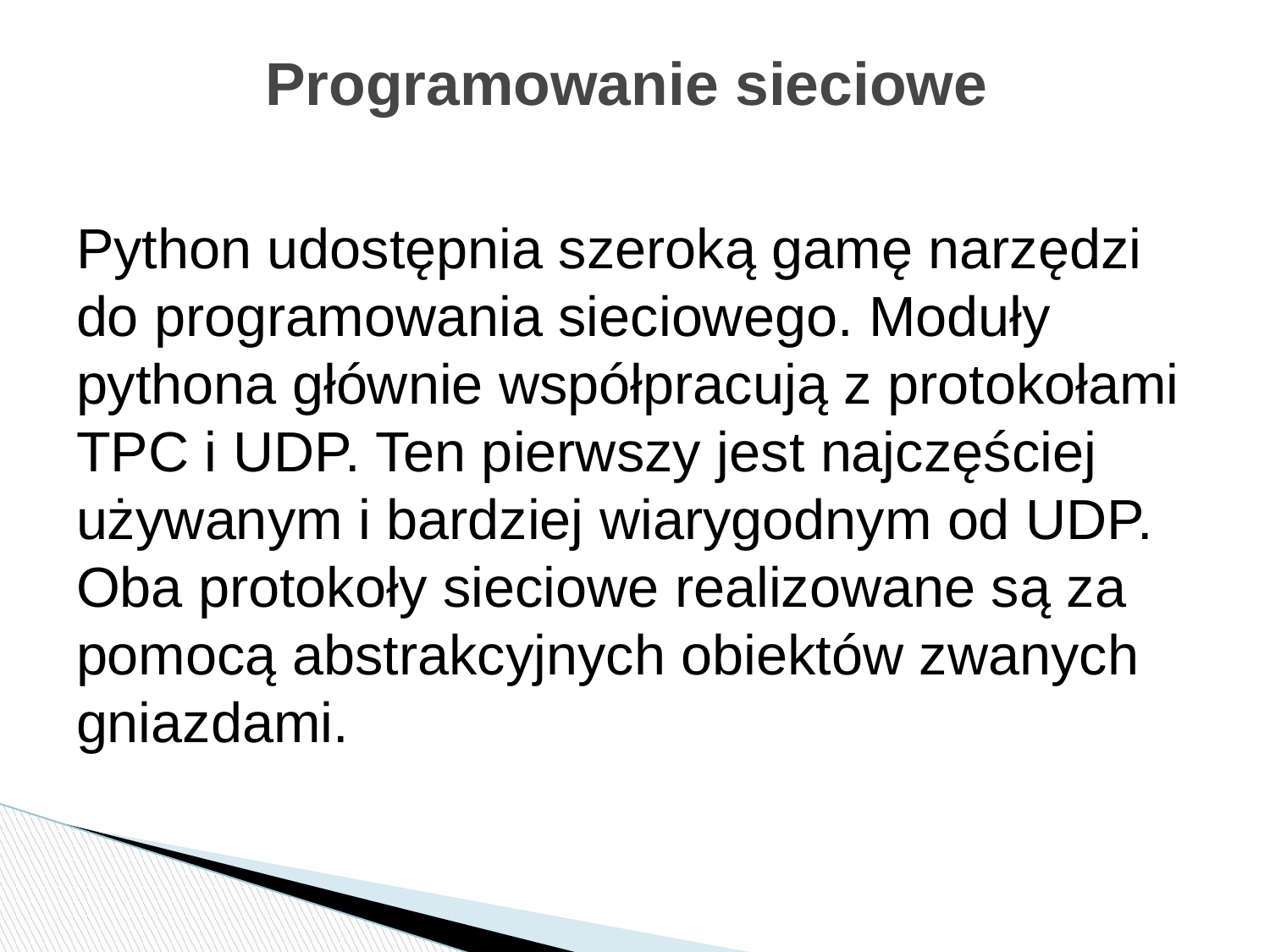

# Programowanie sieciowe
Python udostępnia szeroką gamę narzędzi do programowania sieciowego. Moduły pythona głównie współpracują z protokołami TPC i UDP. Ten pierwszy jest najczęściej używanym i bardziej wiarygodnym od UDP. Oba protokoły sieciowe realizowane są za pomocą abstrakcyjnych obiektów zwanych gniazdami.